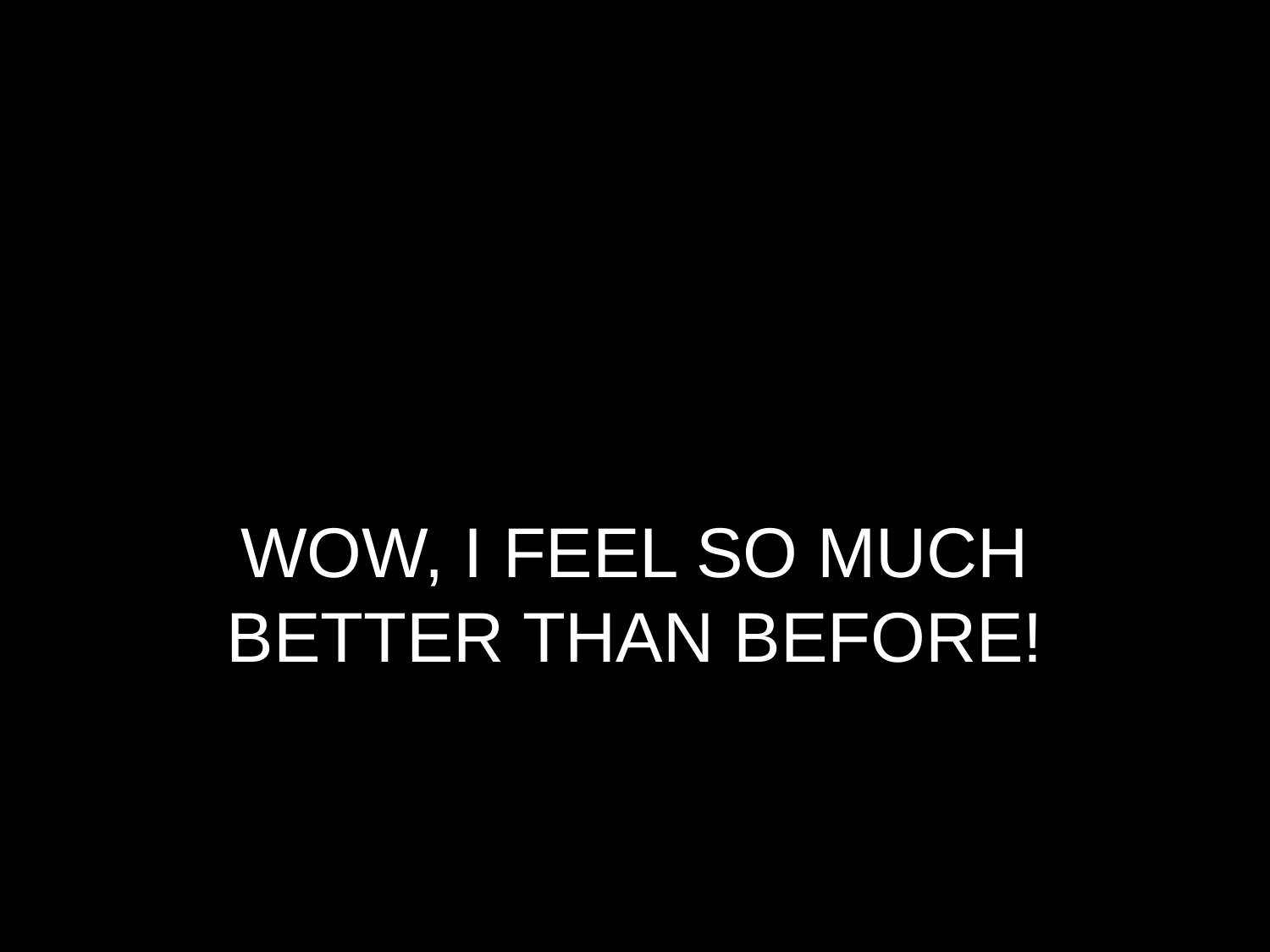

# WOW, I FEEL SO MUCH BETTER THAN BEFORE!